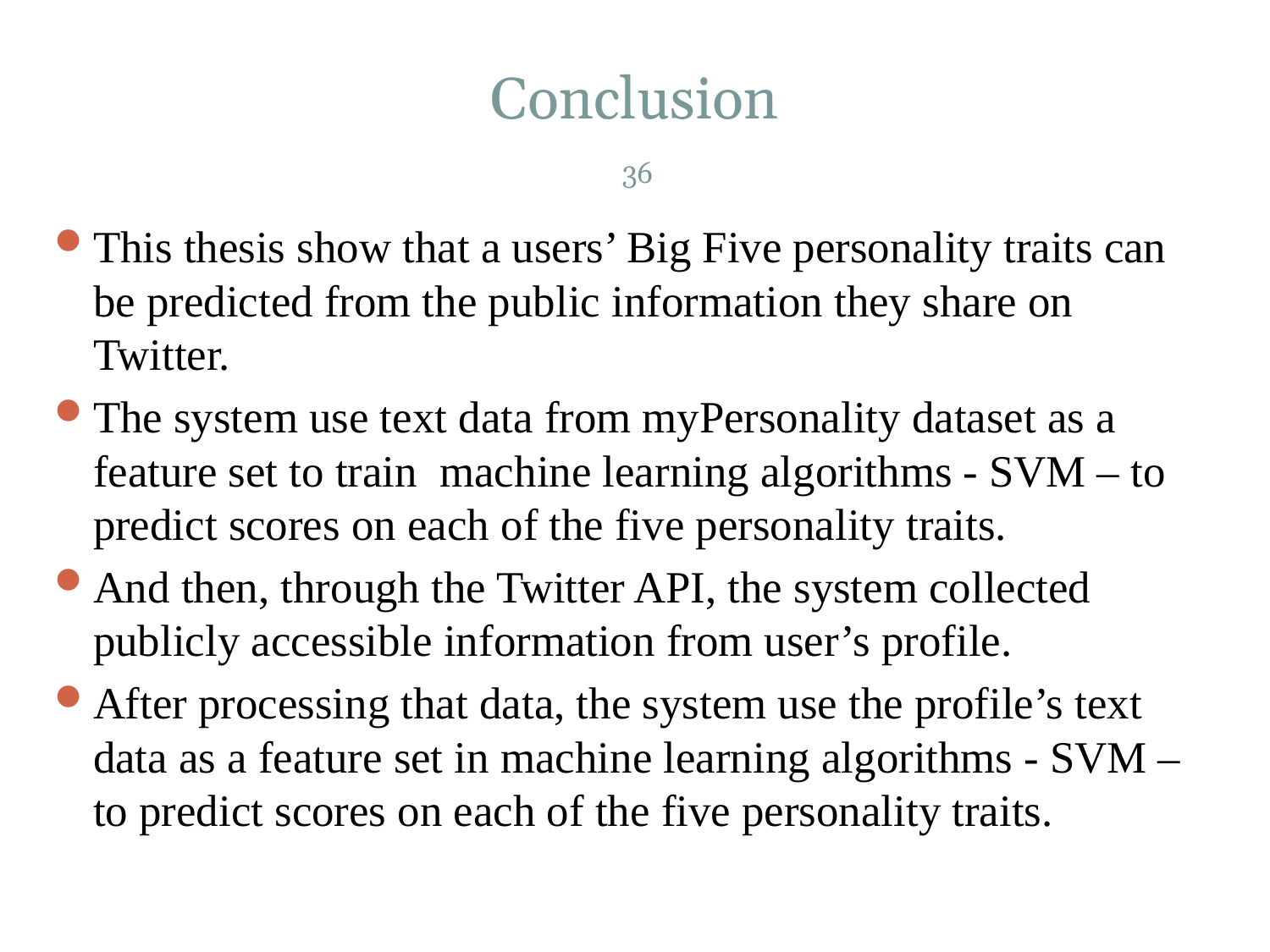

# Conclusion
36
This thesis show that a users’ Big Five personality traits can be predicted from the public information they share on Twitter.
The system use text data from myPersonality dataset as a feature set to train  machine learning algorithms - SVM – to predict scores on each of the five personality traits.
And then, through the Twitter API, the system collected publicly accessible information from user’s profile.
After processing that data, the system use the profile’s text data as a feature set in machine learning algorithms - SVM – to predict scores on each of the five personality traits.